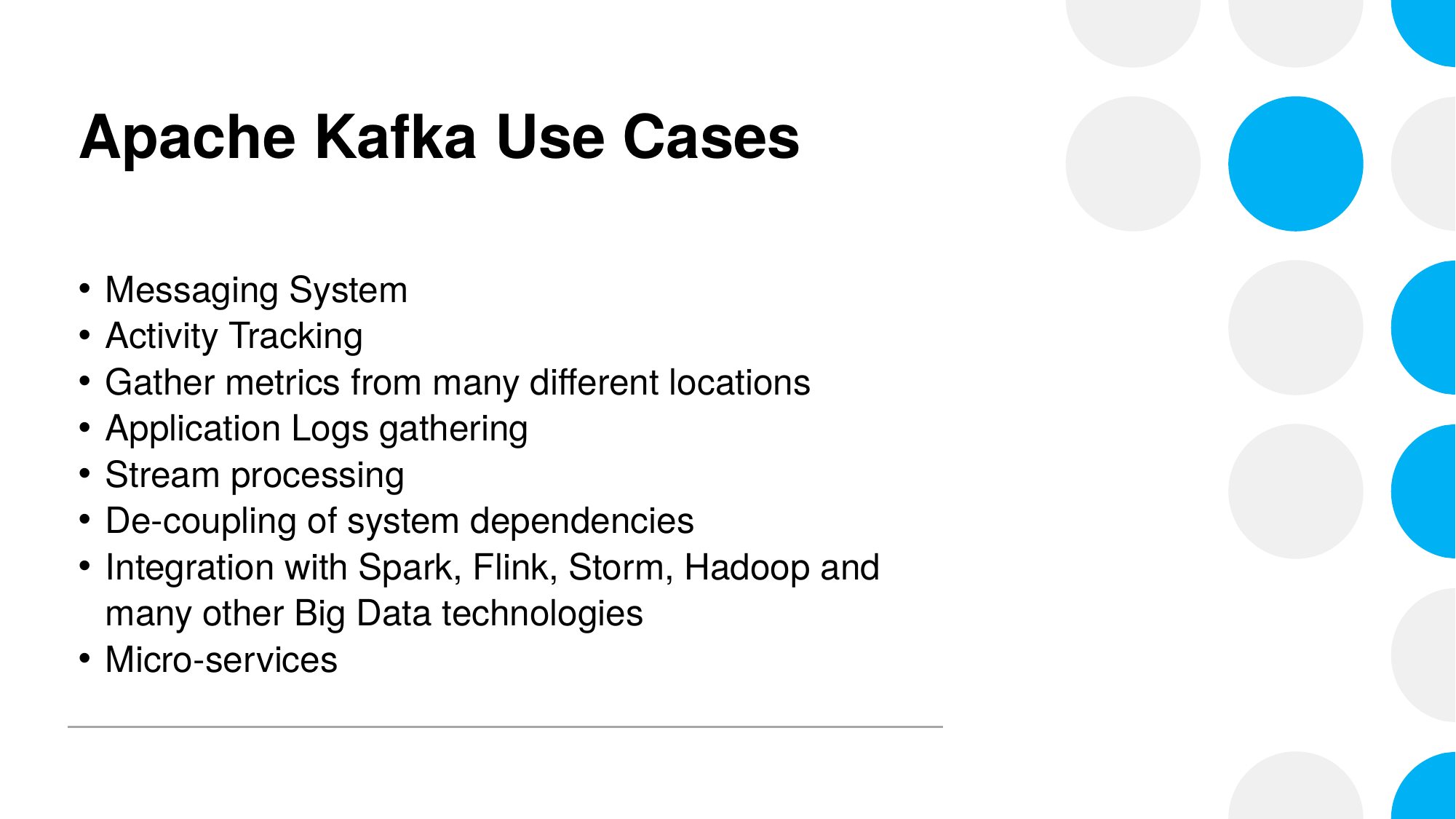

# Apache Kafka Use Cases
Messaging System
Activity Tracking
Gather metrics from many different locations
Application Logs gathering
Stream processing
De-coupling of system dependencies
Integration with Spark, Flink, Storm, Hadoop and many other Big Data technologies
Micro-services